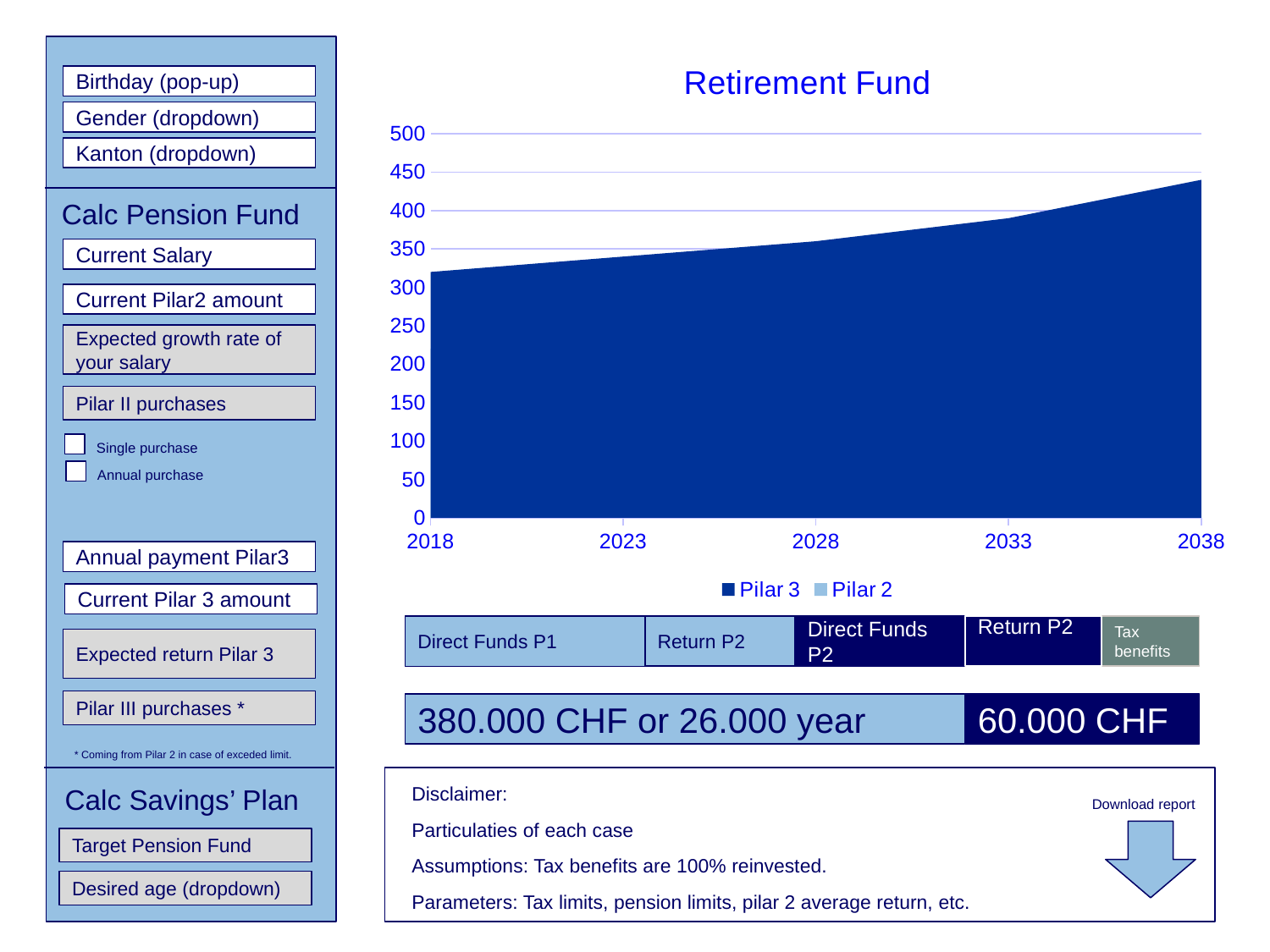

### Chart: Retirement Fund

| Category | Pilar 3 | Pilar 2 |
|---|---|---|
| 2018 | 320.0 | 220.0 |
| 2023 | 340.0 | 250.0 |
| 2028 | 360.0 | 290.0 |
| 2033 | 390.0 | 340.0 |
| 2038 | 440.0 | 400.0 |
Birthday (pop-up)
Gender (dropdown)
Kanton (dropdown)
Calc Pension Fund
Current Salary
Current Pilar2 amount
Expected growth rate of your salary
Pilar II purchases
Single purchase

Annual purchase

Annual payment Pilar3
Current Pilar 3 amount
Direct Funds P1
Return P2
Direct Funds P2
Return P2

Tax benefits
Expected return Pilar 3
Pilar III purchases *
380.000 CHF or 26.000 year
60.000 CHF
* Coming from Pilar 2 in case of exceded limit.
Calc Savings’ Plan
Disclaimer:
Particulaties of each case
Assumptions: Tax benefits are 100% reinvested.
Parameters: Tax limits, pension limits, pilar 2 average return, etc.

Download report

Target Pension Fund
Desired age (dropdown)